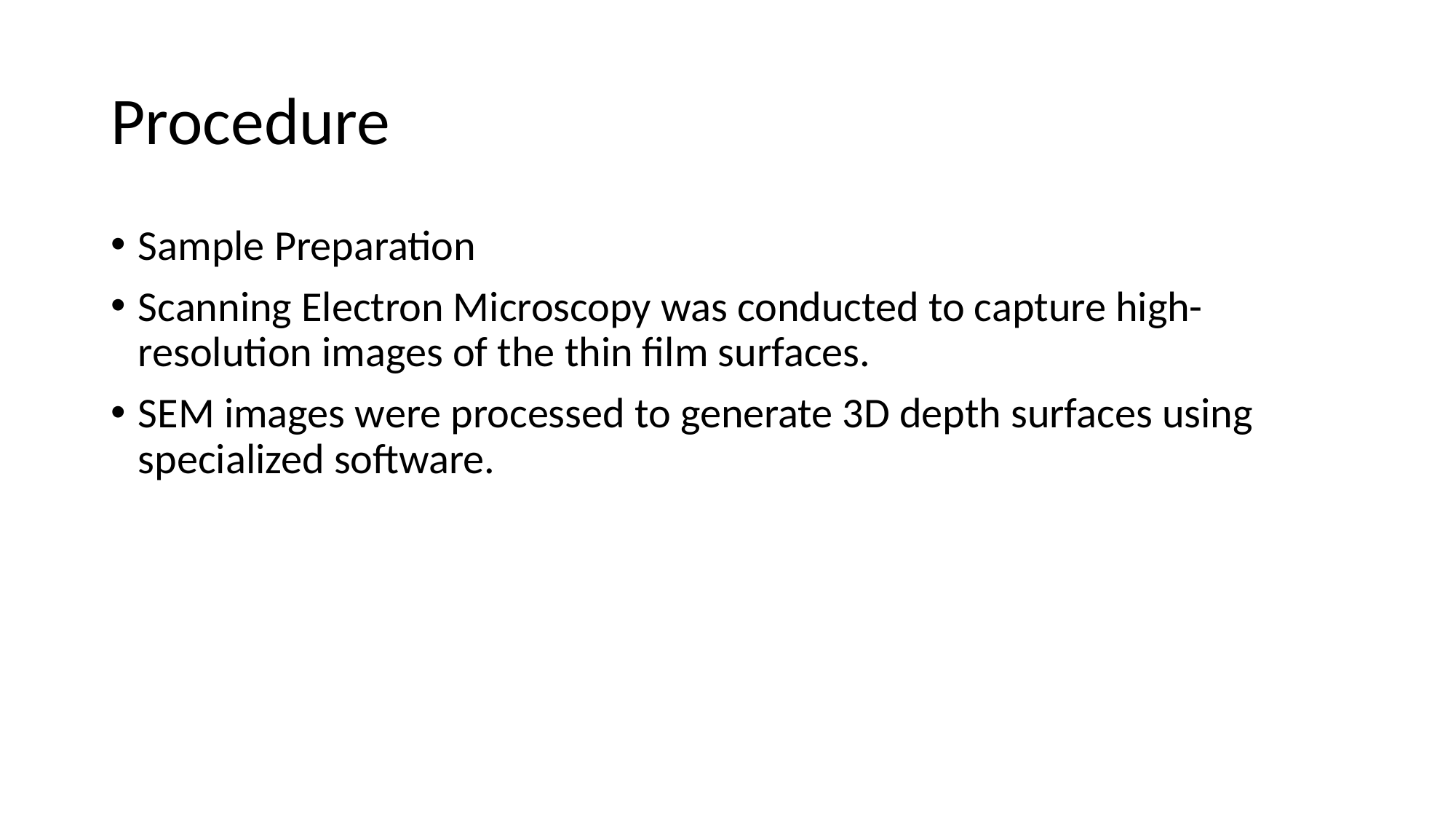

# Procedure
Sample Preparation
Scanning Electron Microscopy was conducted to capture high-resolution images of the thin film surfaces.
SEM images were processed to generate 3D depth surfaces using specialized software.